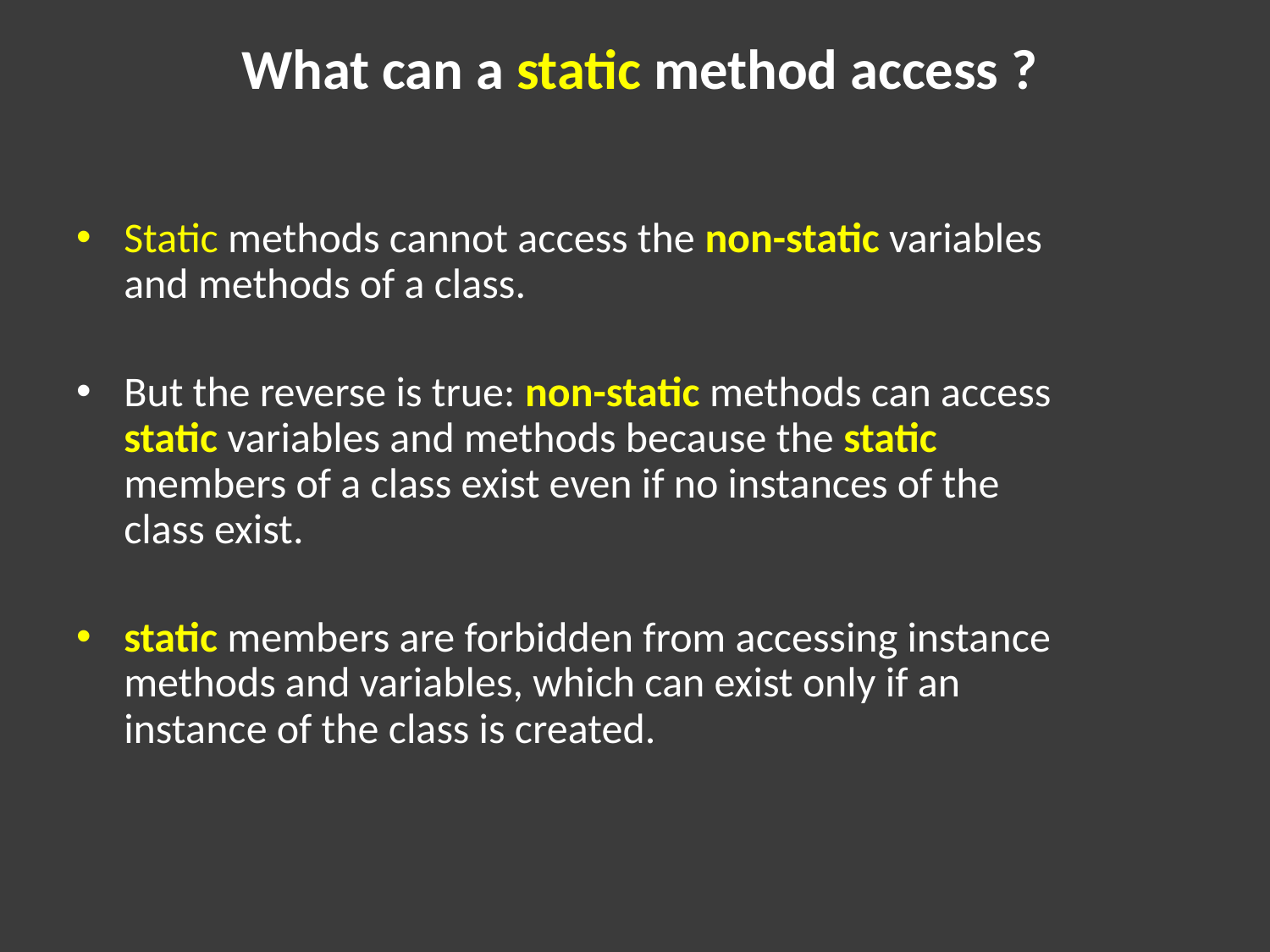

# What can a static method access ?

Static methods cannot access the non-static variables and methods of a class.

But the reverse is true: non-static methods can access static variables and methods because the static members of a class exist even if no instances of the class exist.

static members are forbidden from accessing instance methods and variables, which can exist only if an instance of the class is created.